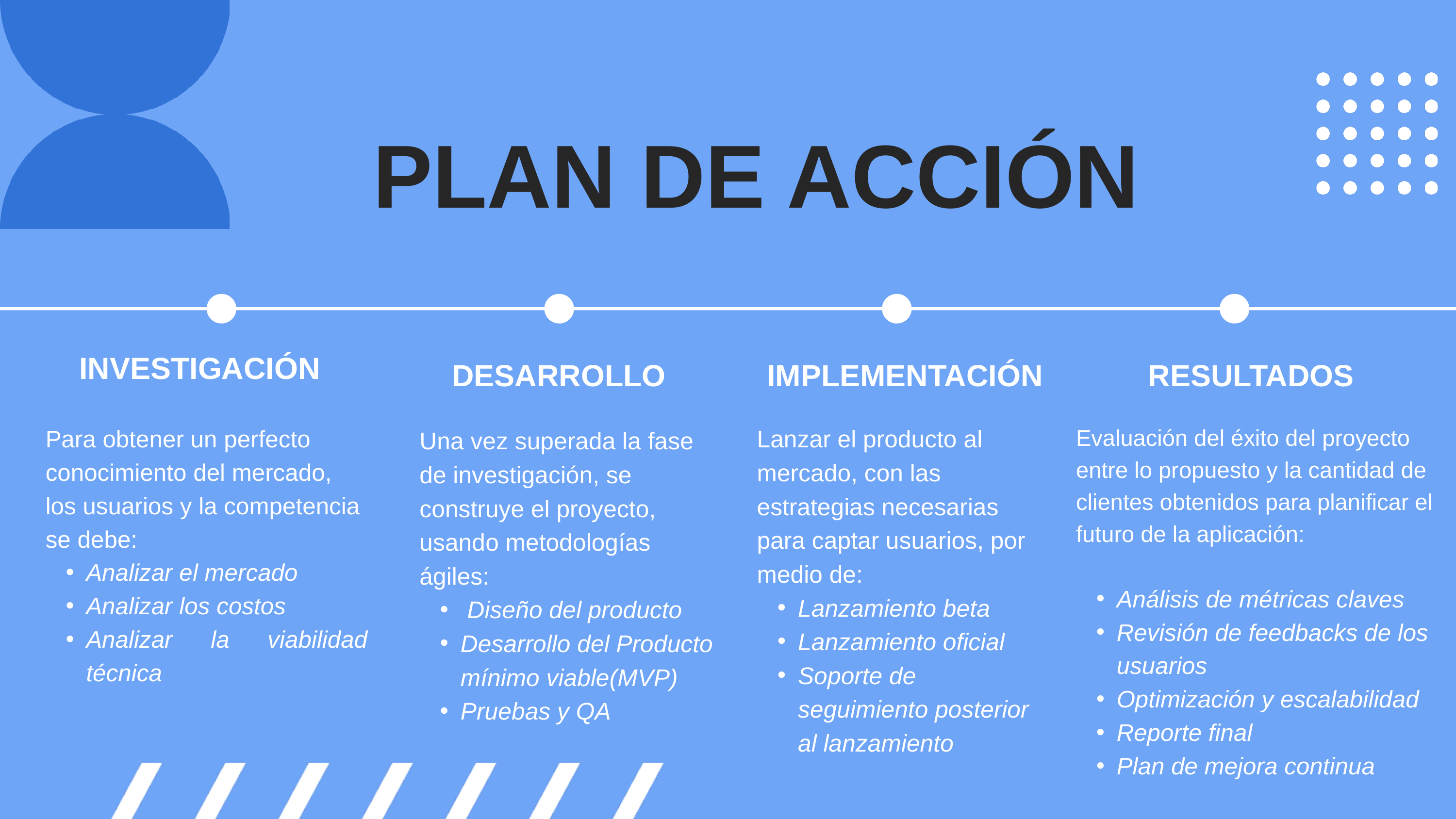

PLAN DE ACCIÓN

INVESTIGACIÓN
DESARROLLO
IMPLEMENTACIÓN
RESULTADOS
Para obtener un perfecto conocimiento del mercado, los usuarios y la competencia se debe:
Analizar el mercado
Analizar los costos
Analizar la viabilidad técnica
Lanzar el producto al mercado, con las estrategias necesarias para captar usuarios, por medio de:
Lanzamiento beta
Lanzamiento oficial
Soporte de seguimiento posterior al lanzamiento
Evaluación del éxito del proyecto entre lo propuesto y la cantidad de clientes obtenidos para planificar el futuro de la aplicación:

Análisis de métricas claves
Revisión de feedbacks de los usuarios
Optimización y escalabilidad
Reporte final
Plan de mejora continua
Una vez superada la fase de investigación, se  construye el proyecto, usando metodologías ágiles:
 Diseño del producto
Desarrollo del Producto mínimo viable(MVP)
Pruebas y QA